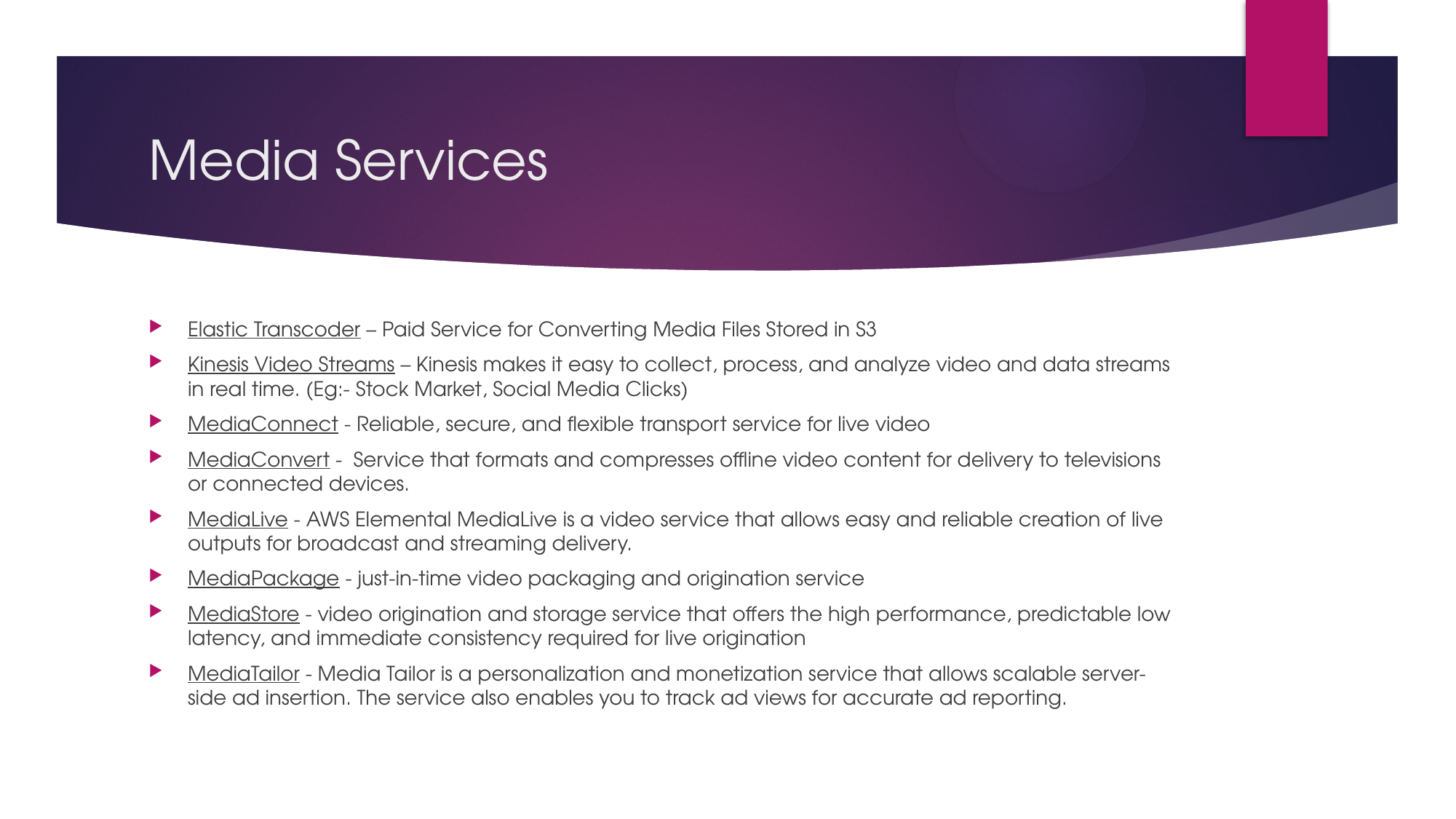

# Media Services
Elastic Transcoder – Paid Service for Converting Media Files Stored in S3
Kinesis Video Streams – Kinesis makes it easy to collect, process, and analyze video and data streams in real time. (Eg:- Stock Market, Social Media Clicks)
MediaConnect - Reliable, secure, and flexible transport service for live video
MediaConvert -  Service that formats and compresses offline video content for delivery to televisions or connected devices.
MediaLive - AWS Elemental MediaLive is a video service that allows easy and reliable creation of live outputs for broadcast and streaming delivery.
MediaPackage - just-in-time video packaging and origination service
MediaStore - video origination and storage service that offers the high performance, predictable low latency, and immediate consistency required for live origination
MediaTailor - Media Tailor is a personalization and monetization service that allows scalable server-side ad insertion. The service also enables you to track ad views for accurate ad reporting.